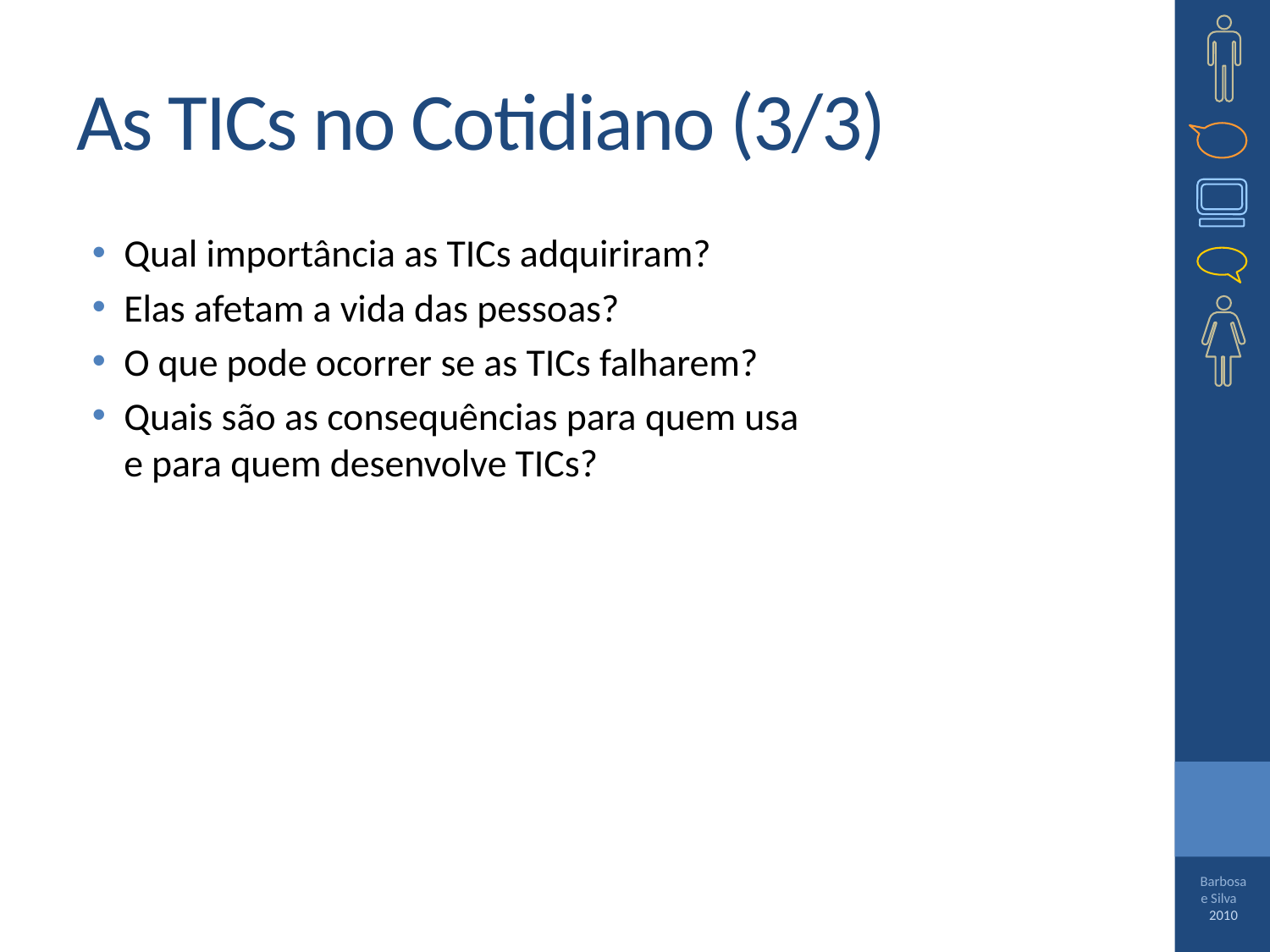

# As TICs no Cotidiano (3/3)
Qual importância as TICs adquiriram?
Elas afetam a vida das pessoas?
O que pode ocorrer se as TICs falharem?
Quais são as consequências para quem usa
e para quem desenvolve TICs?